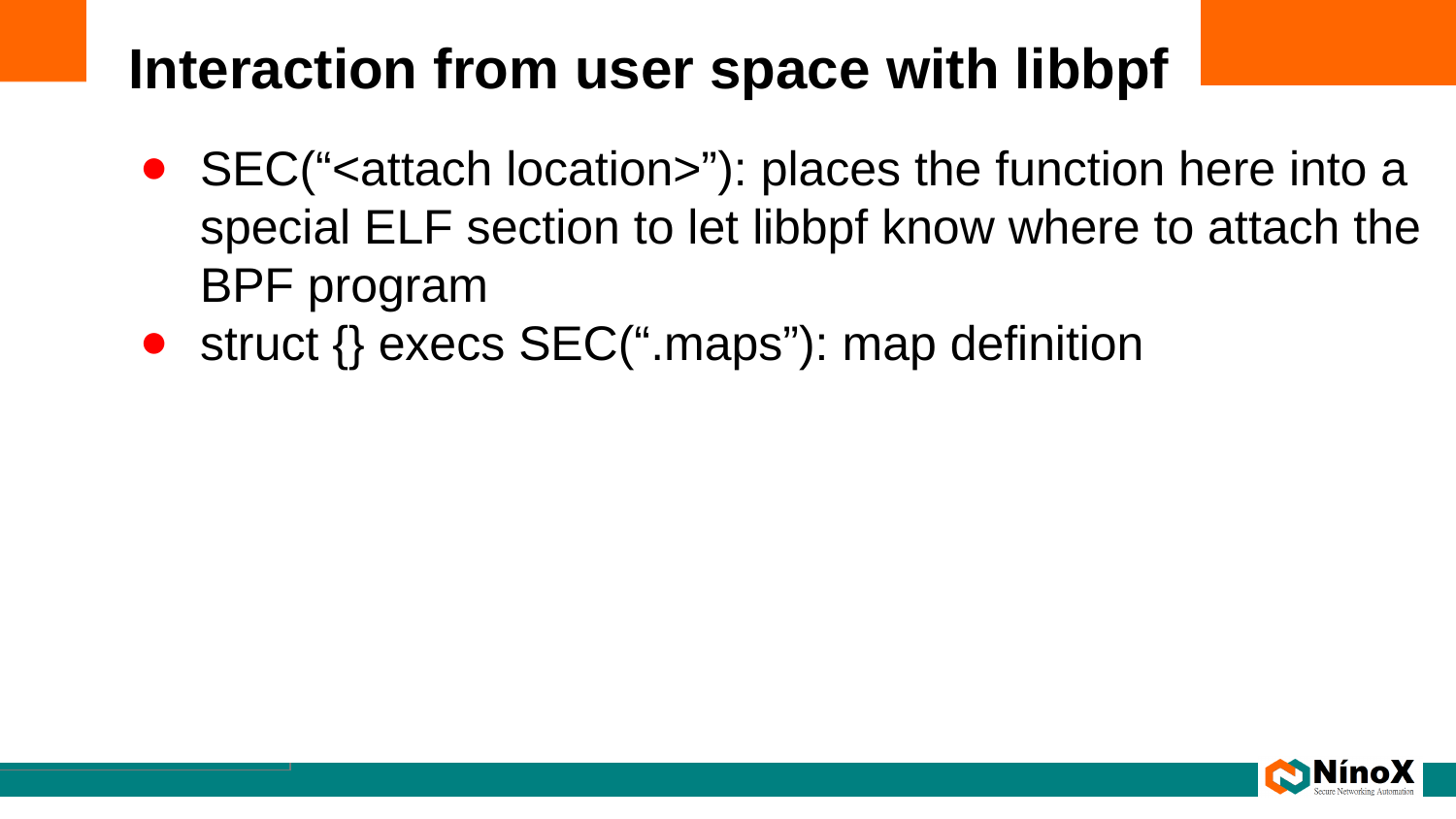

# Interaction from user space with libbpf

SEC(“<attach location>”): places the function here into a special ELF section to let libbpf know where to attach the BPF program
struct {} execs SEC(“.maps”): map definition